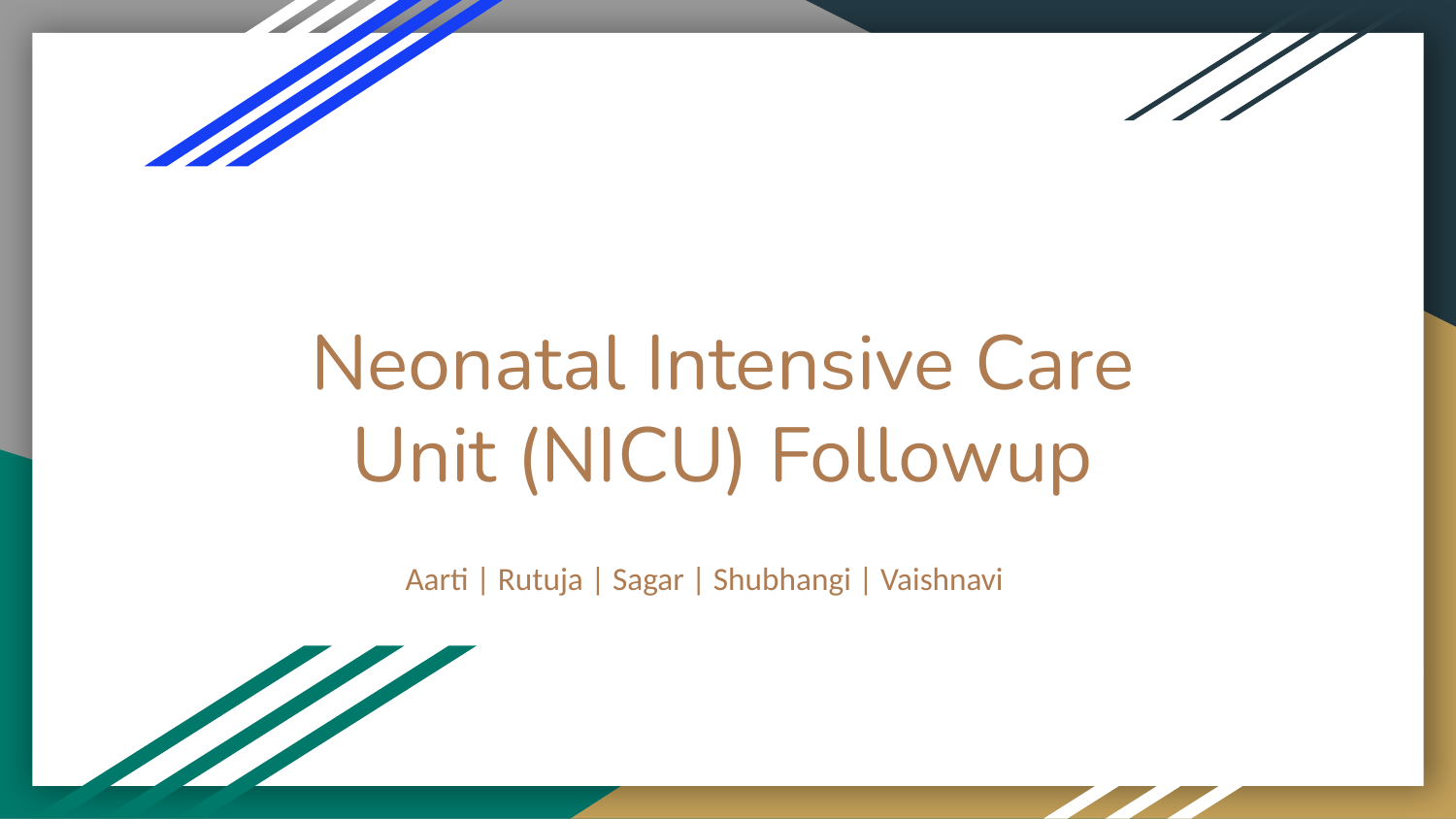

# Neonatal Intensive Care Unit (NICU) Followup
             Aarti | Rutuja | Sagar | Shubhangi | Vaishnavi